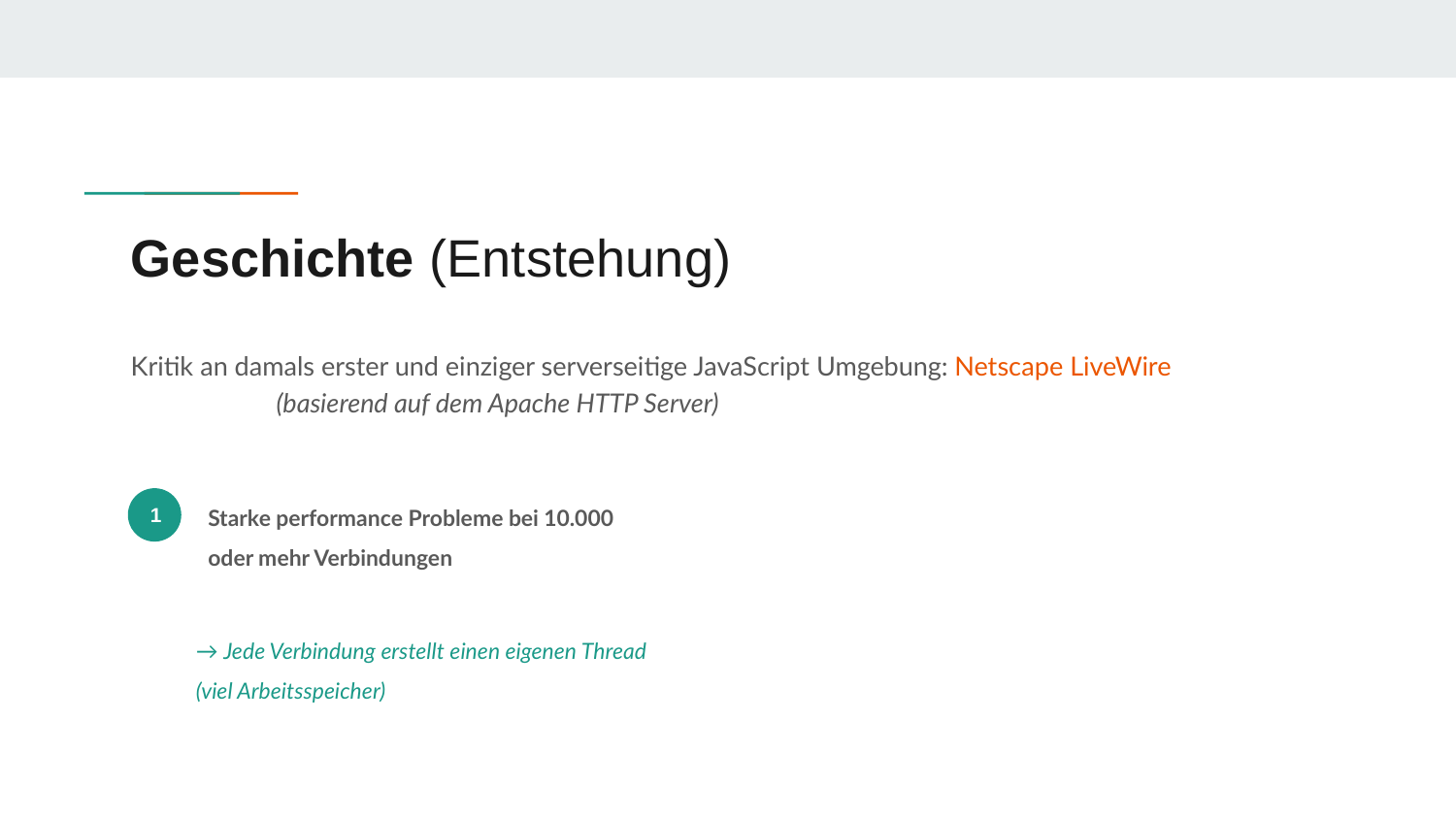

# Geschichte (Entstehung)
Kritik an damals erster und einziger serverseitige JavaScript Umgebung: Netscape LiveWire 		(basierend auf dem Apache HTTP Server)

Starke performance Probleme bei 10.000 oder mehr Verbindungen
1
→ Jede Verbindung erstellt einen eigenen Thread (viel Arbeitsspeicher)